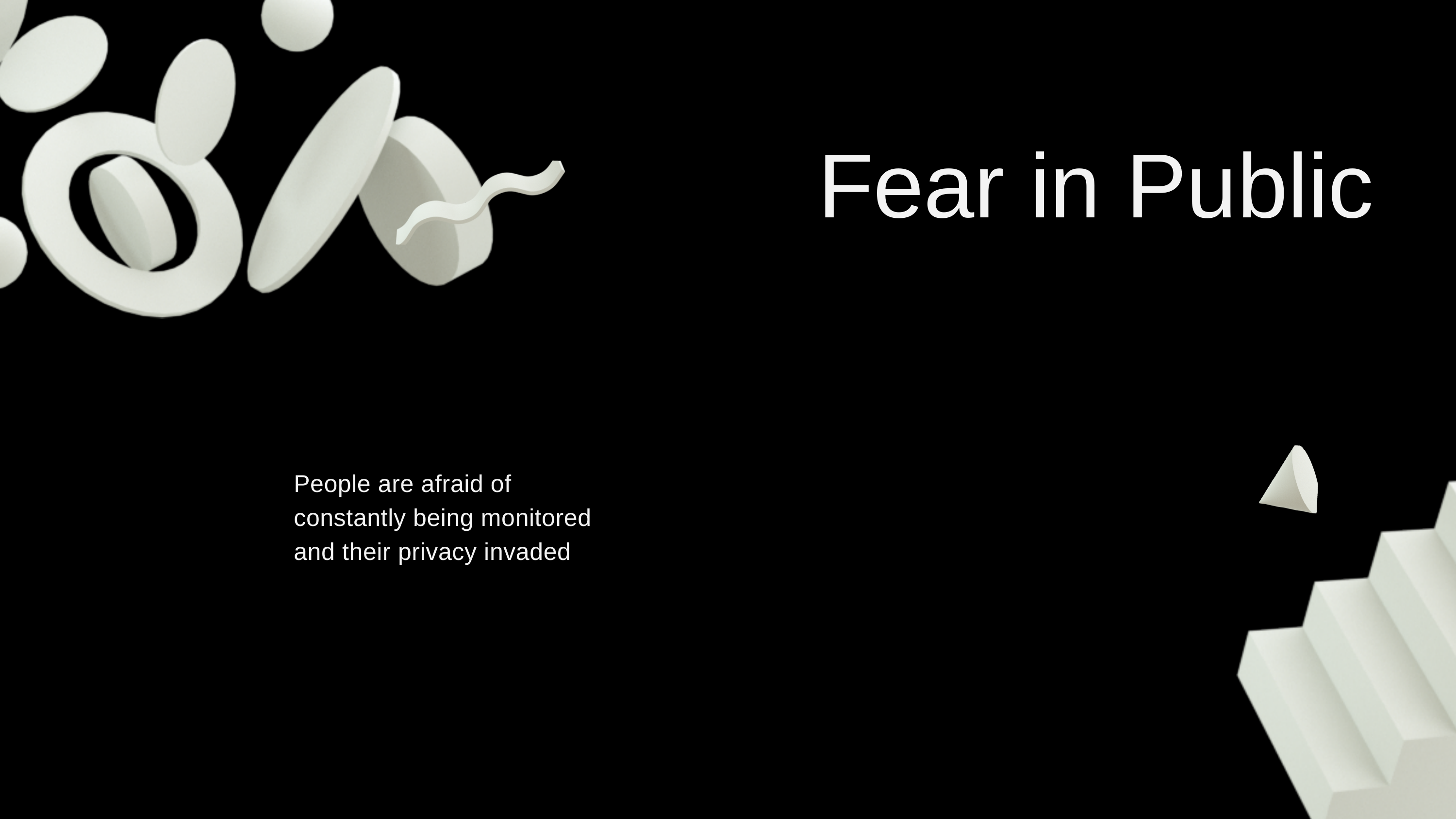

Fear in Public

People are afraid of constantly being monitored and their privacy invaded